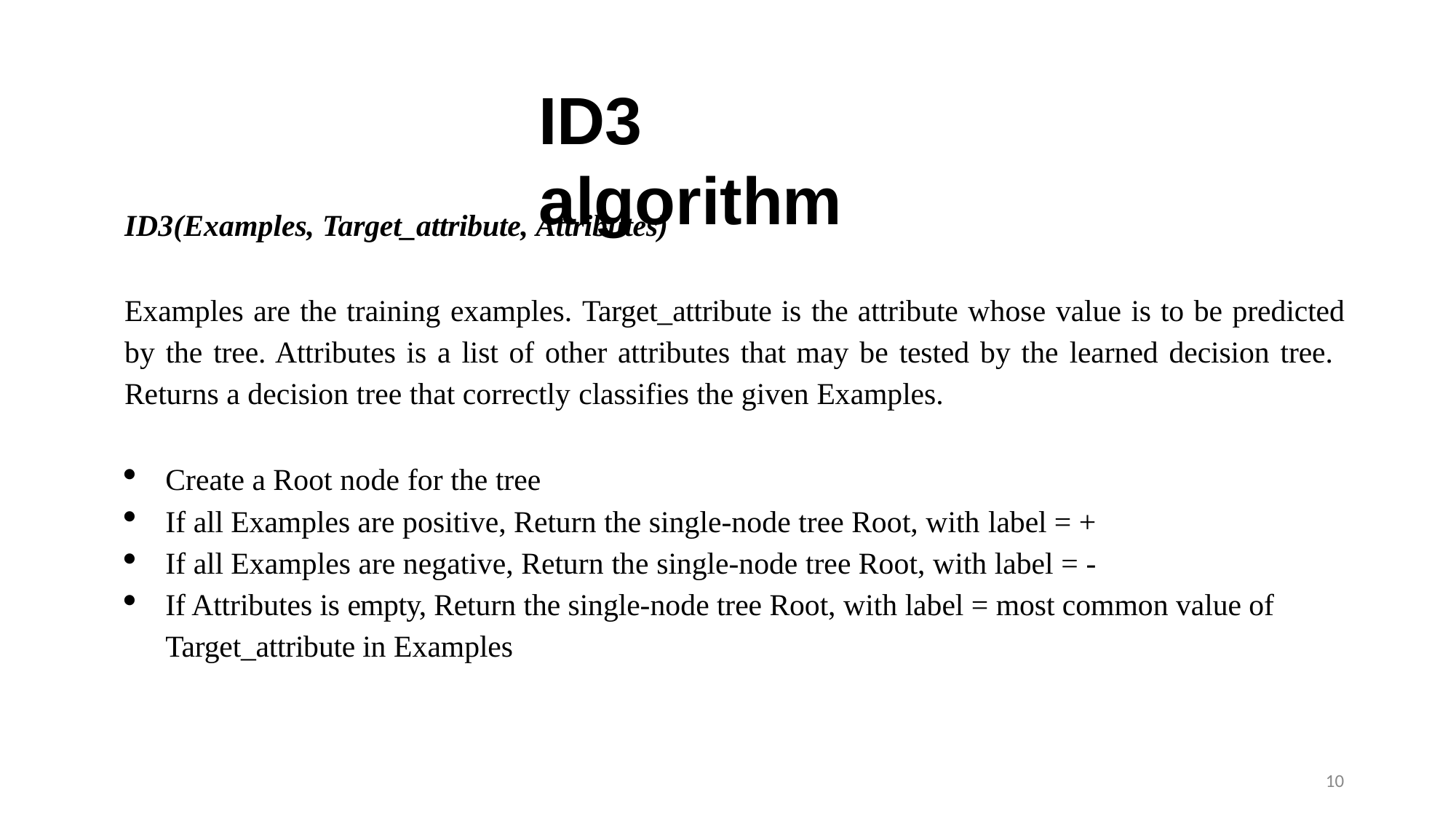

# ID3 algorithm
ID3(Examples, Target_attribute, Attributes)

Examples are the training examples. Target_attribute is the attribute whose value is to be predicted  by the tree. Attributes is a list of other attributes that may be tested by the learned decision tree.   Returns a decision tree that correctly classifies the given Examples.

Create a Root node for the tree
If all Examples are positive, Return the single-node tree Root, with label = +
If all Examples are negative, Return the single-node tree Root, with label = -
If Attributes is empty, Return the single-node tree Root, with label = most common value of  Target_attribute in Examples
10